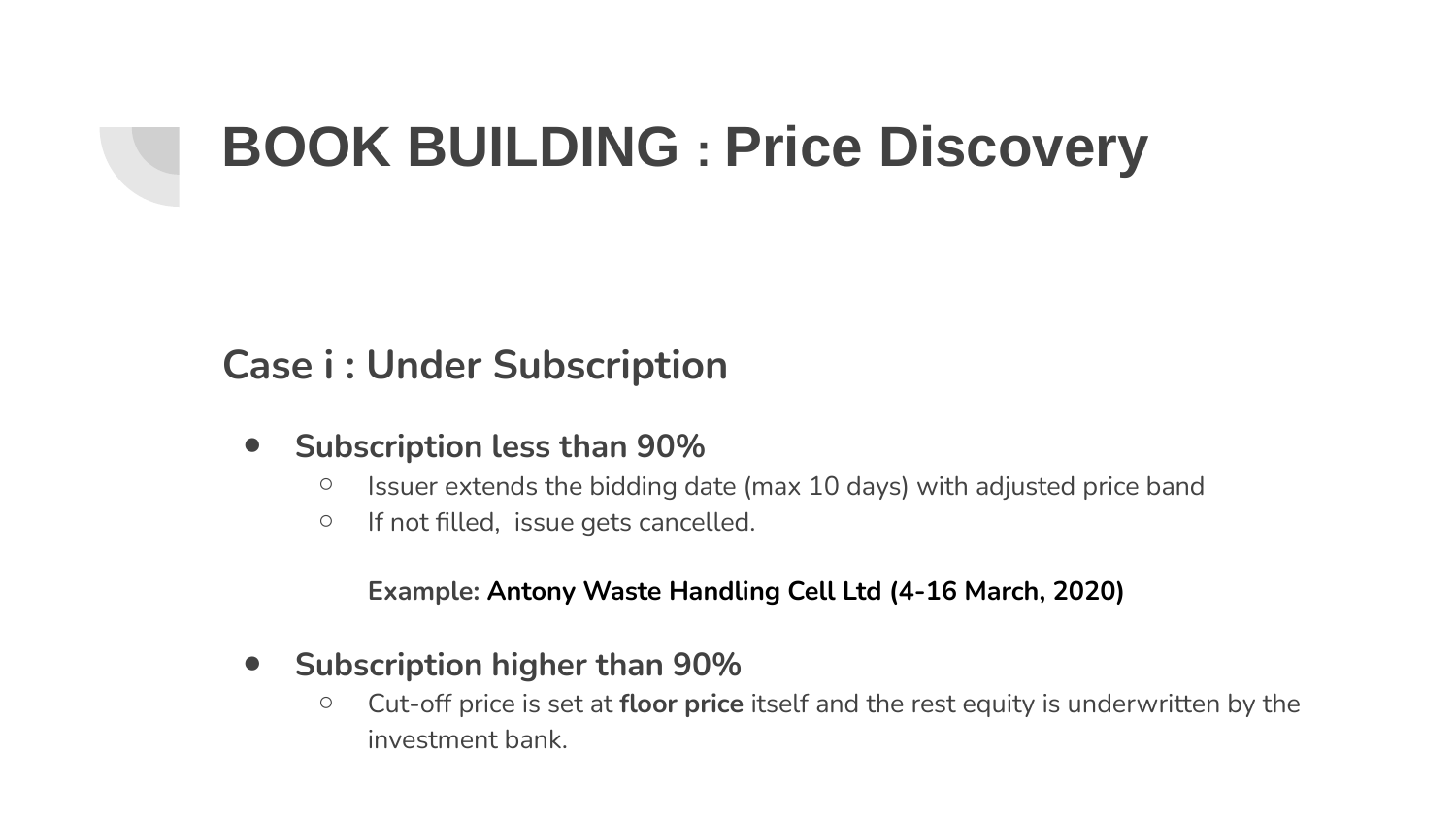

# BOOK BUILDING : Price Discovery
Case i : Under Subscription
Subscription less than 90%
Issuer extends the bidding date (max 10 days) with adjusted price band
If not filled,  issue gets cancelled.
Example: Antony Waste Handling Cell Ltd (4-16 March, 2020)
Subscription higher than 90%
Cut-off price is set at floor price itself and the rest equity is underwritten by the investment bank.